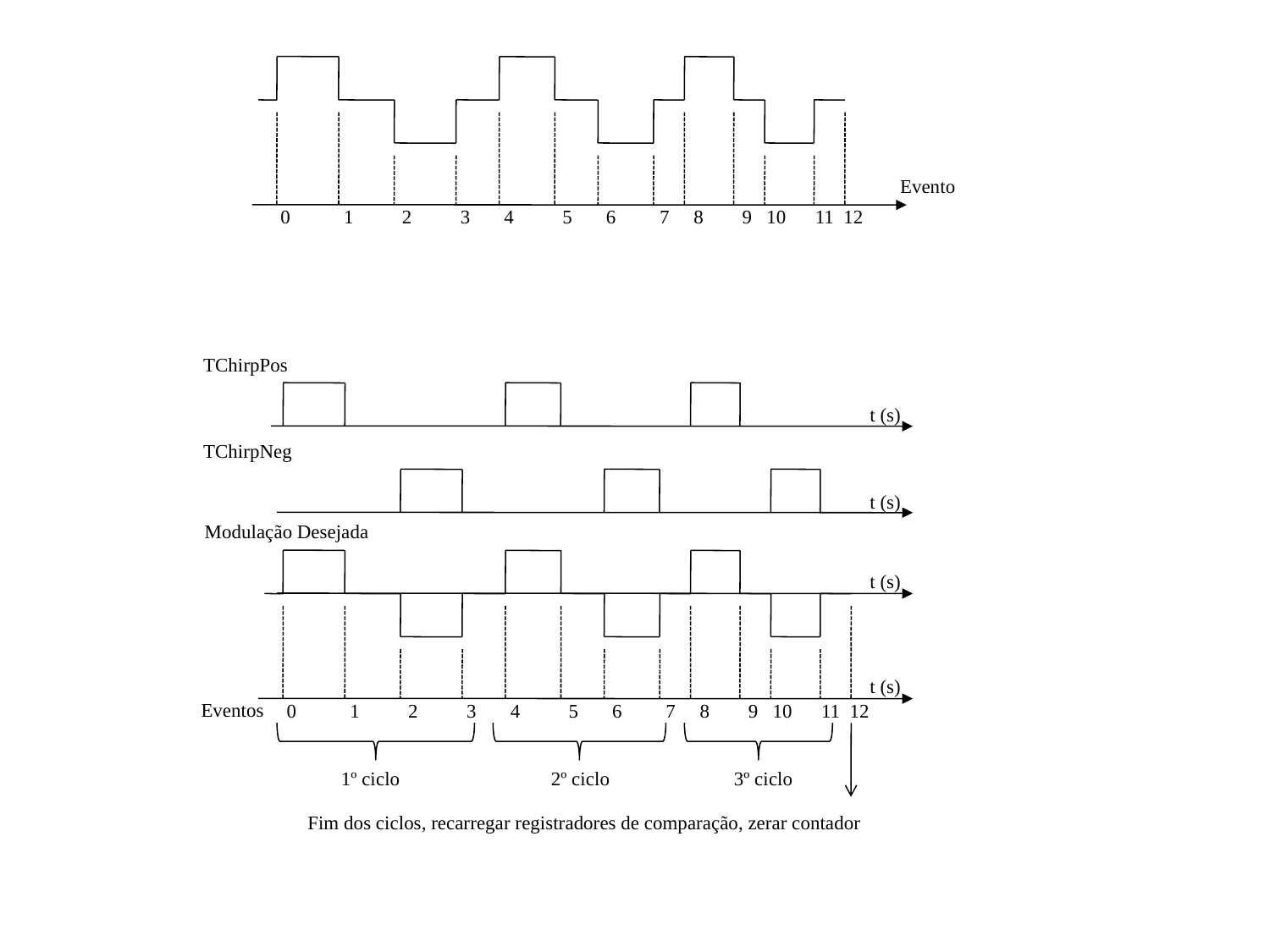

Evento
0           1          2          3       4          5       6         7     8        9   10      11  12
TChirpPos
t (s)
TChirpNeg
t (s)
Modulação Desejada
t (s)

t (s)
Eventos
0           1          2          3       4          5       6         7     8        9   10      11  12
1º ciclo
2º ciclo
3º ciclo
Fim dos ciclos, recarregar registradores de comparação, zerar contador